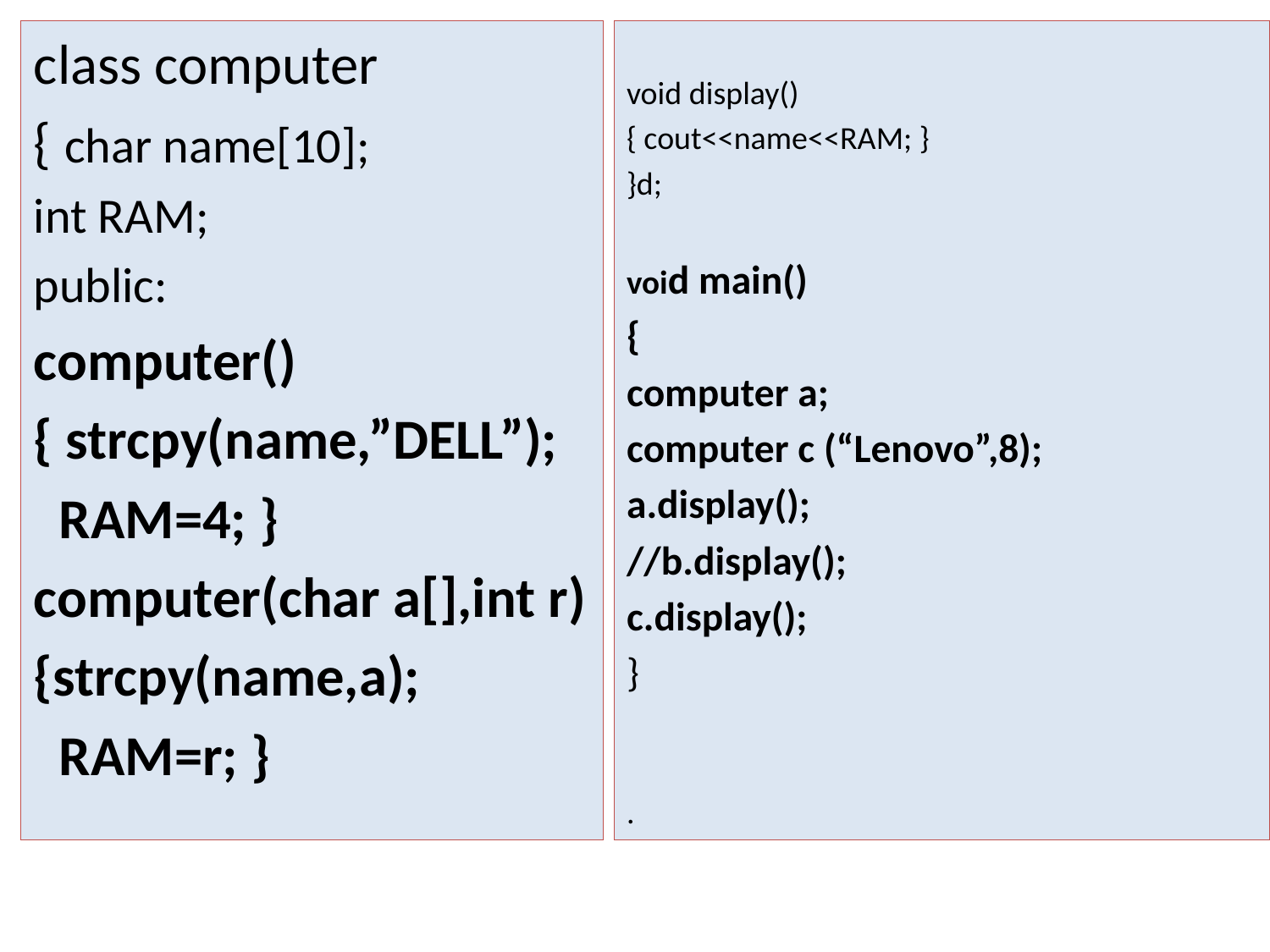

class computer
{ char name[10];
int RAM;
public:
computer()
{ strcpy(name,”DELL”);
  RAM=4; }
computer(char a[],int r)
{strcpy(name,a);
  RAM=r; }

void display()
{ cout<<name<<RAM; }
}d;

void main()
{
computer a;
computer c (“Lenovo”,8);
a.display();
//b.display();
c.display();
}

.